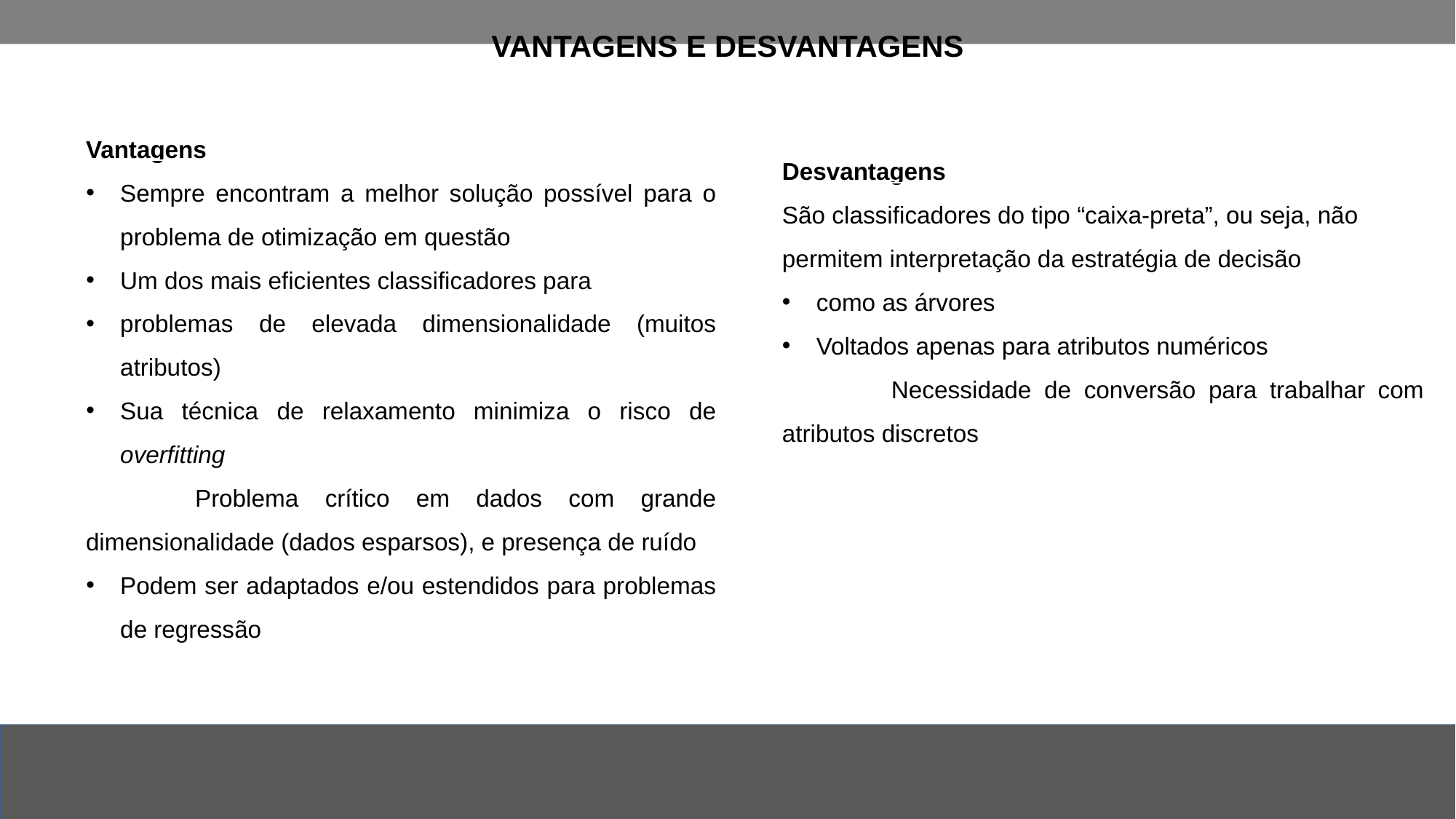

VANTAGENS E DESVANTAGENS

Vantagens
Sempre encontram a melhor solução possível para o problema de otimização em questão
Um dos mais eficientes classificadores para
problemas de elevada dimensionalidade (muitos atributos)
Sua técnica de relaxamento minimiza o risco de overfitting
	Problema crítico em dados com grande dimensionalidade (dados esparsos), e presença de ruído
Podem ser adaptados e/ou estendidos para problemas de regressão
Desvantagens
São classificadores do tipo “caixa-preta”, ou seja, não
permitem interpretação da estratégia de decisão
como as árvores
Voltados apenas para atributos numéricos
	Necessidade de conversão para trabalhar com atributos discretos